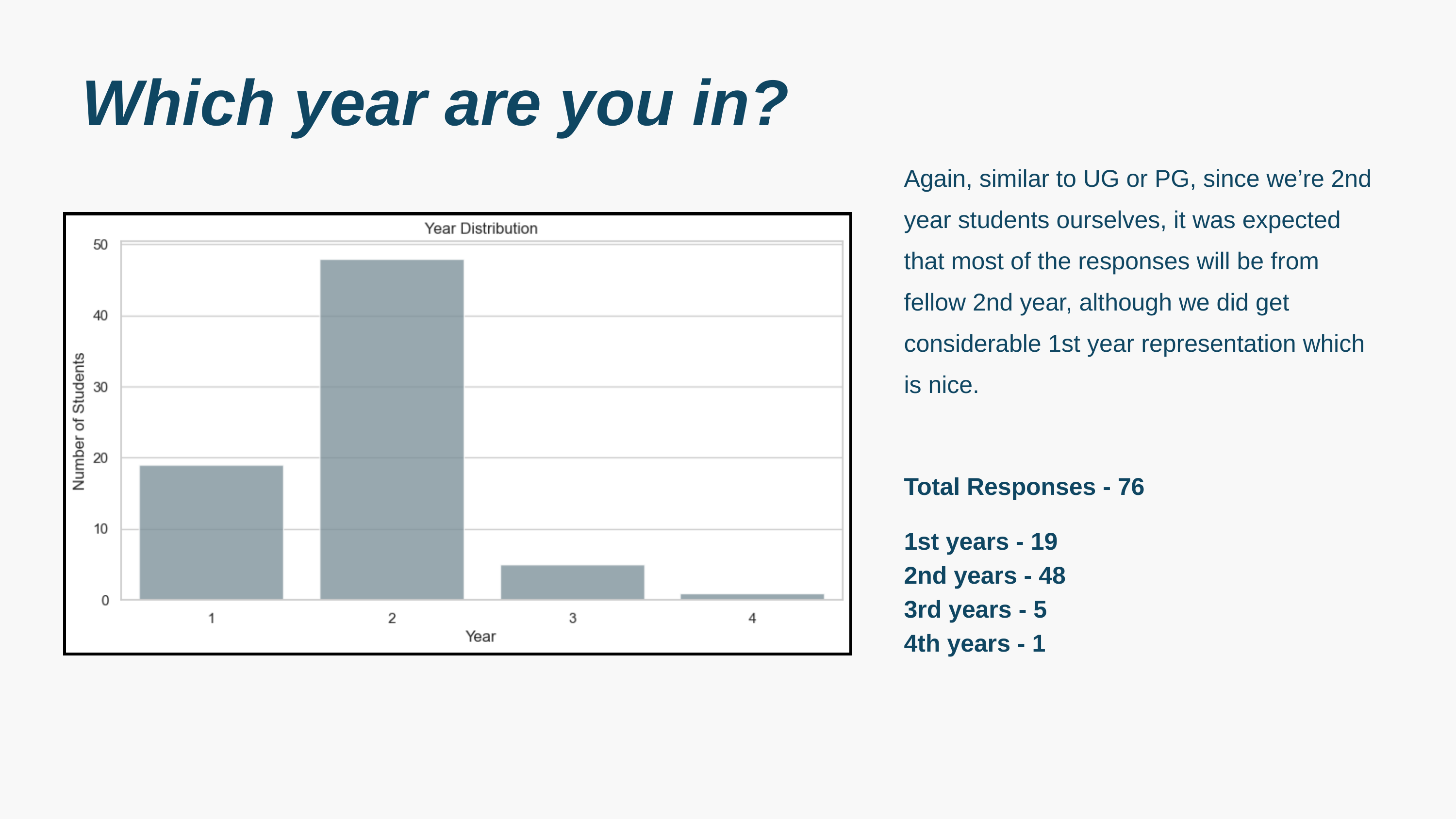

Which year are you in?
Again, similar to UG or PG, since we’re 2nd year students ourselves, it was expected that most of the responses will be from fellow 2nd year, although we did get considerable 1st year representation which is nice.

Total Responses - 76
1st years - 19
2nd years - 48
3rd years - 5
4th years - 1